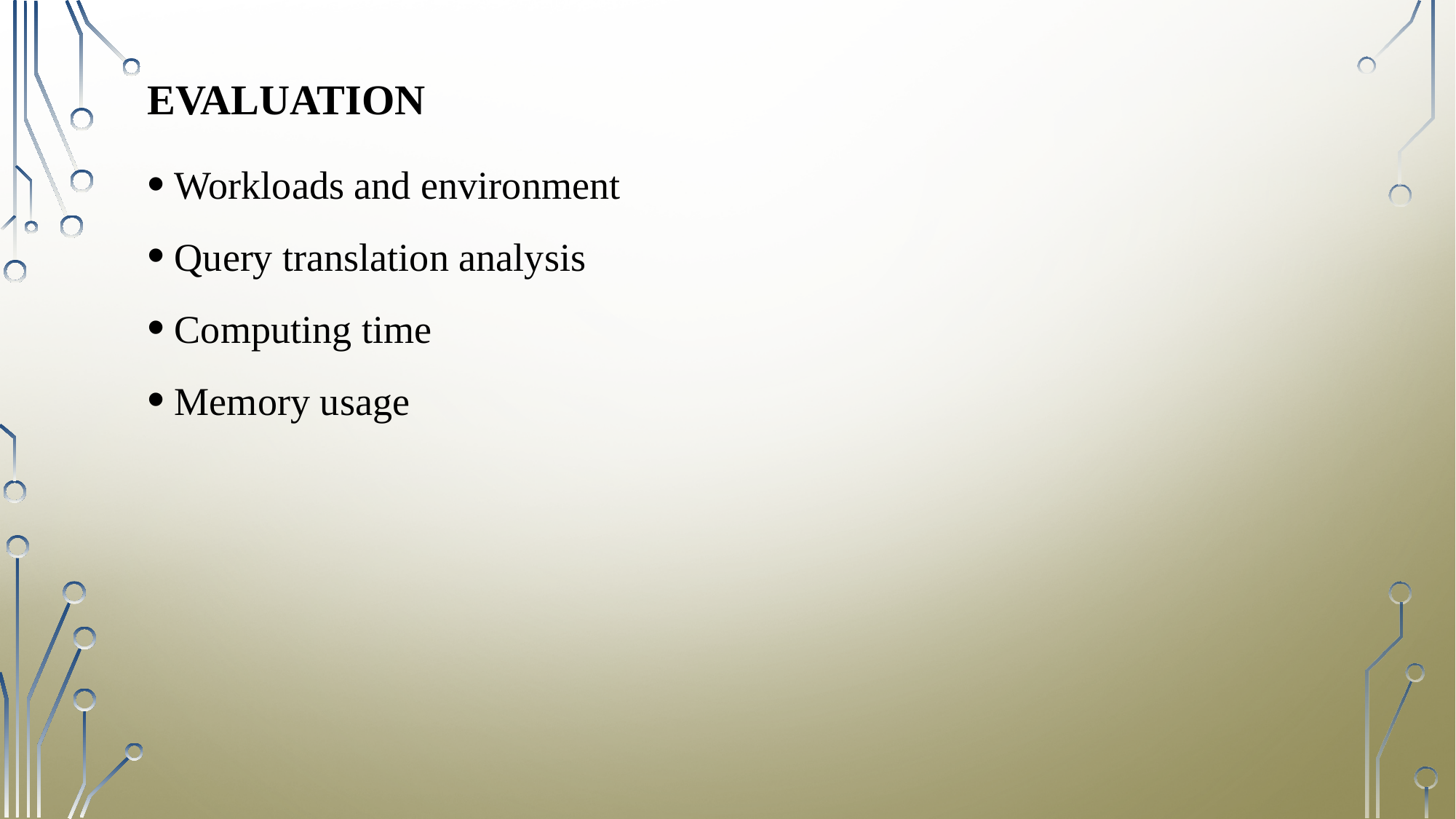

# EVALUATION
Workloads and environment
Query translation analysis
Computing time
Memory usage